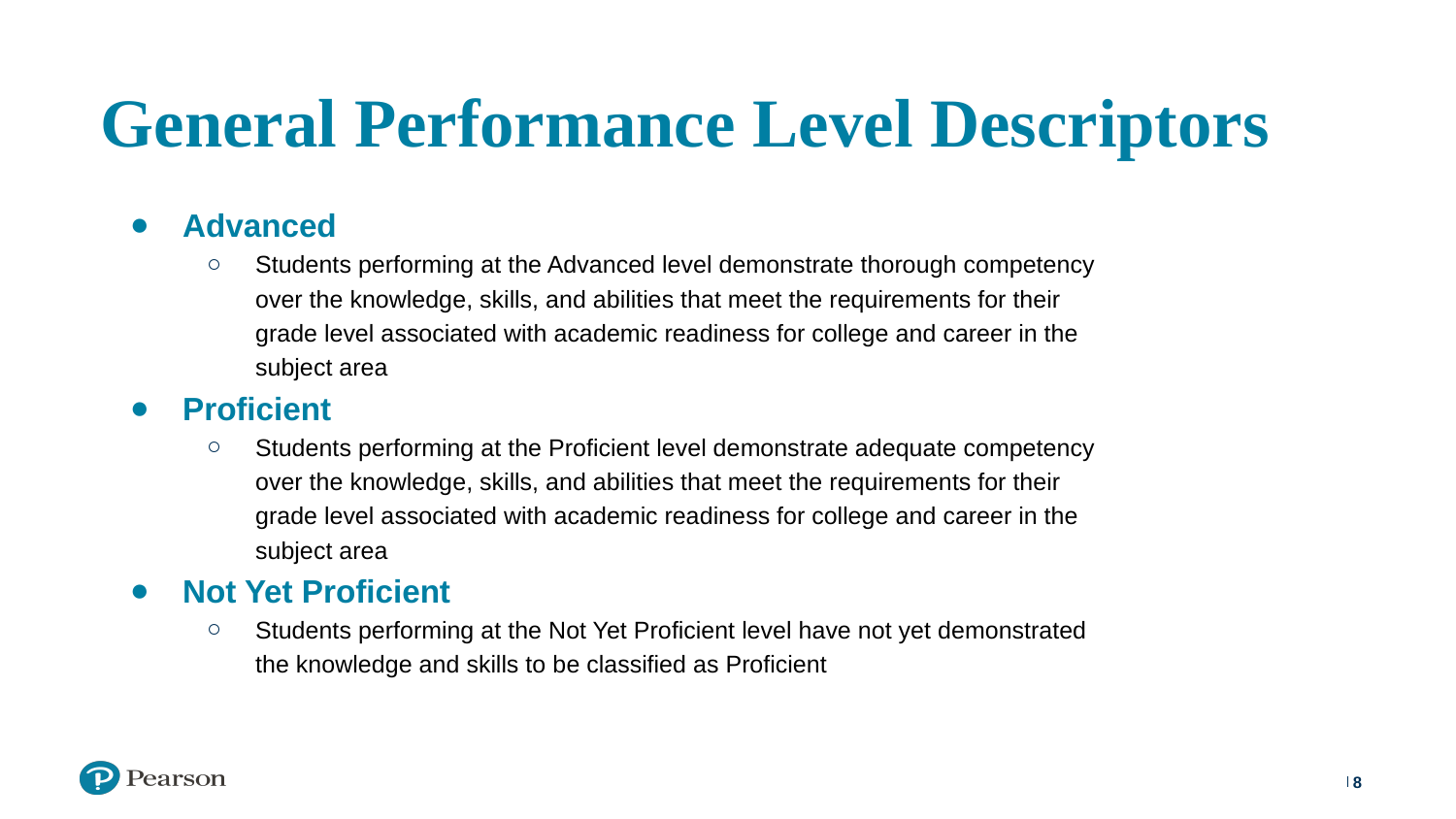

# General Performance Level Descriptors
Advanced
Students performing at the Advanced level demonstrate thorough competency over the knowledge, skills, and abilities that meet the requirements for their grade level associated with academic readiness for college and career in the subject area
Proficient
Students performing at the Proficient level demonstrate adequate competency over the knowledge, skills, and abilities that meet the requirements for their grade level associated with academic readiness for college and career in the subject area
Not Yet Proficient
Students performing at the Not Yet Proficient level have not yet demonstrated the knowledge and skills to be classified as Proficient

8